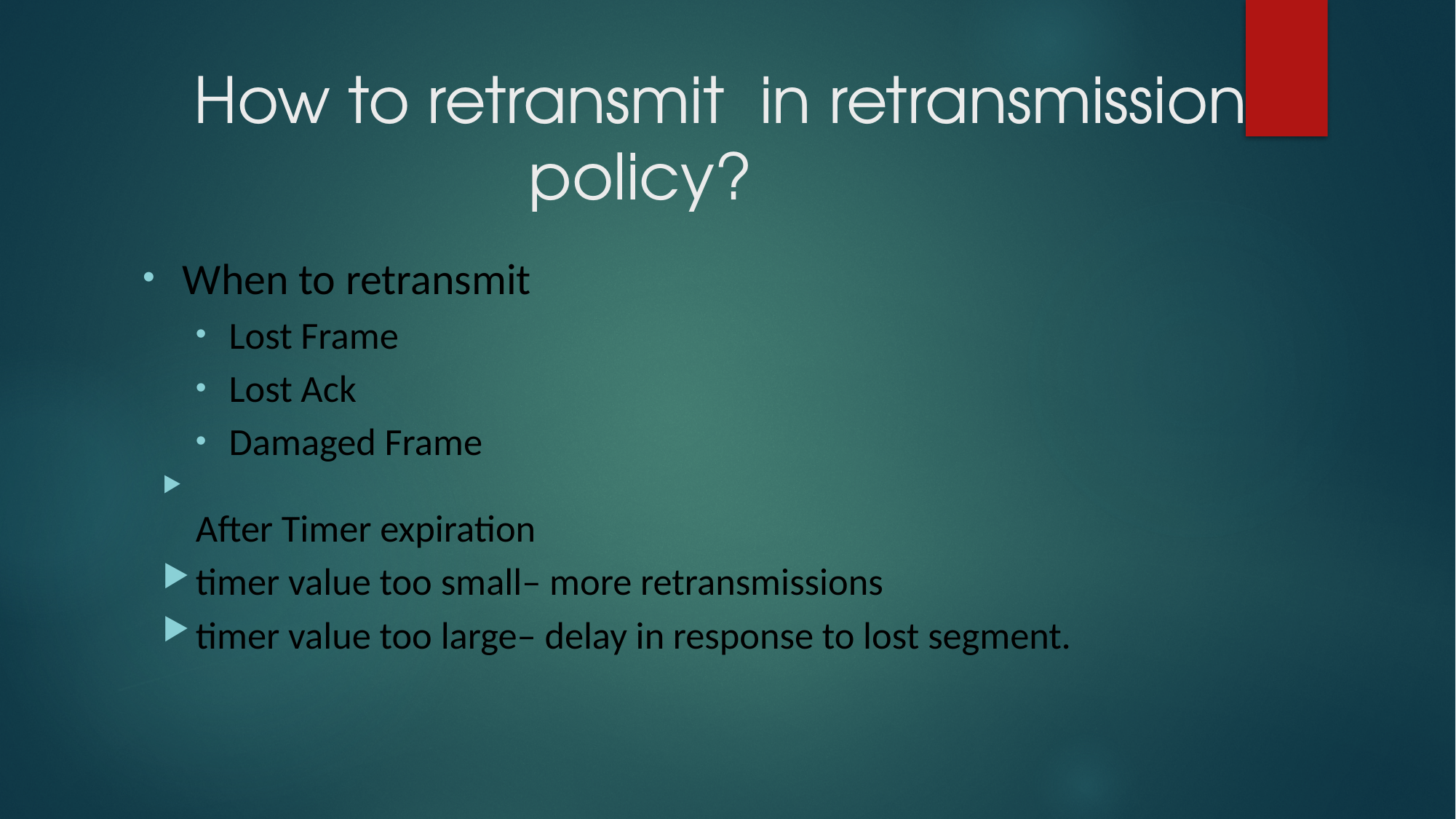

# How to retransmit  in retransmission policy?
When to retransmit
Lost Frame
Lost Ack
Damaged Frame
After Timer expiration
timer value too small– more retransmissions
timer value too large– delay in response to lost segment.